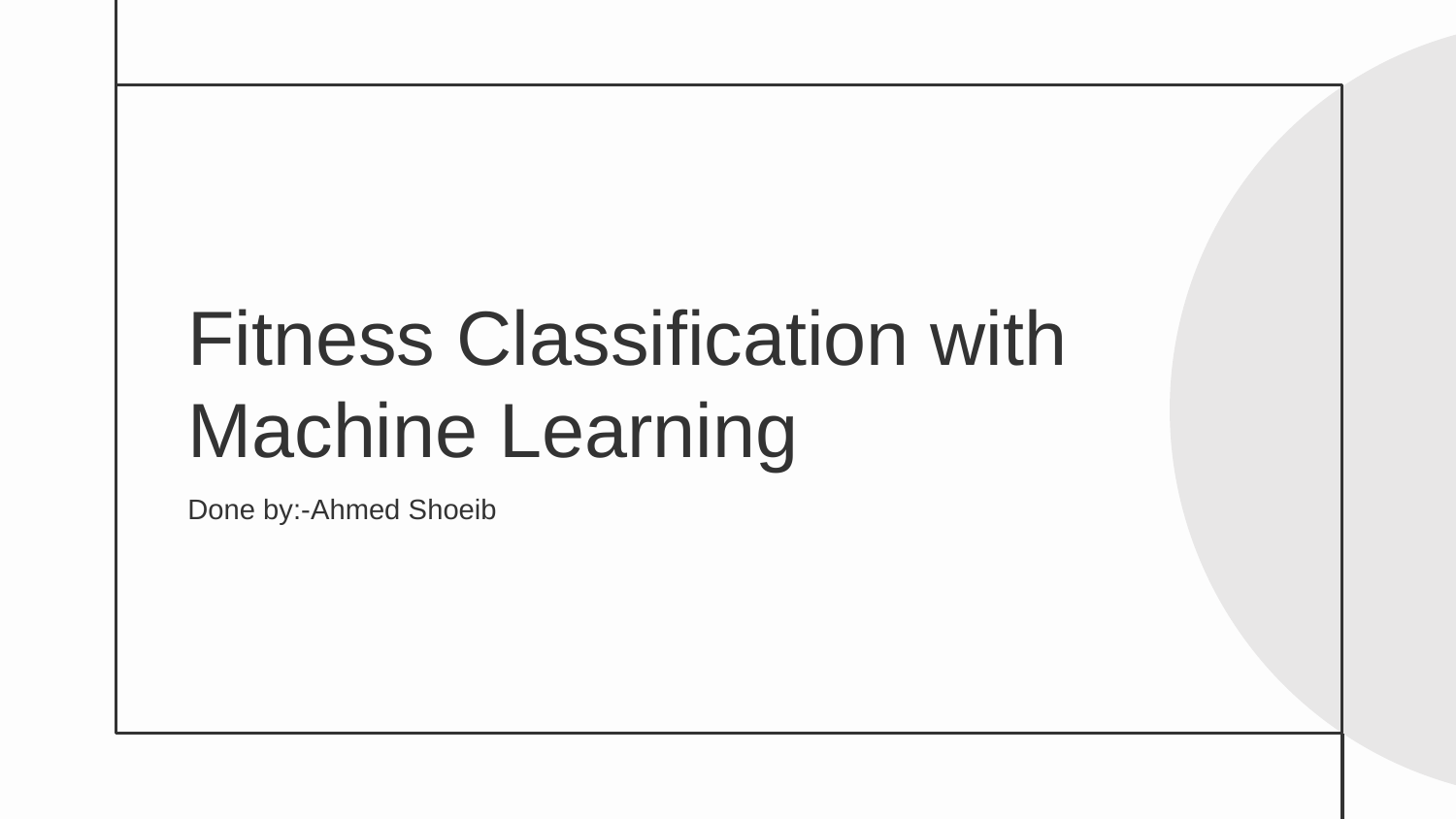

# Fitness Classification with Machine Learning
Done by:-Ahmed Shoeib